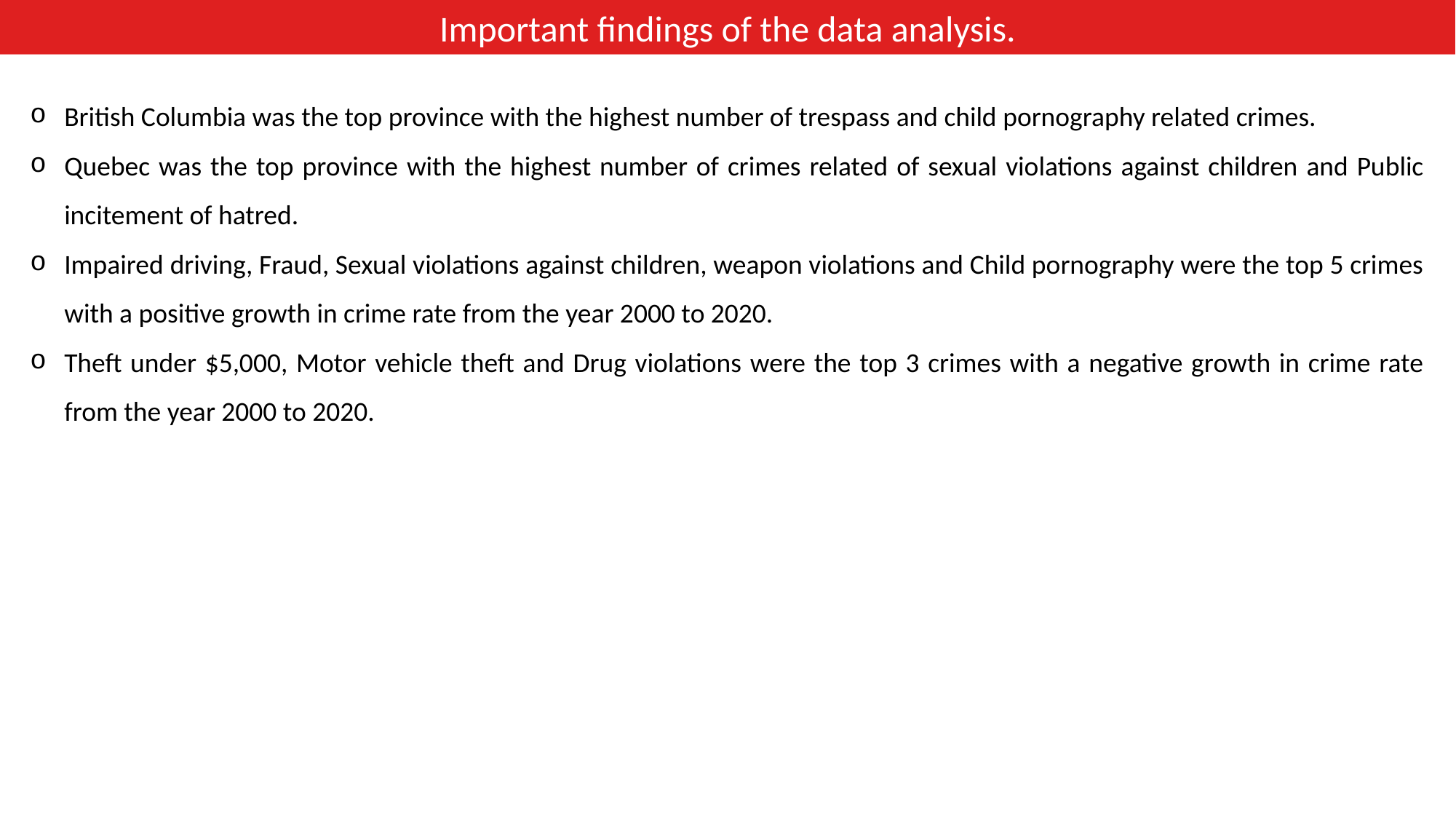

Important findings of the data analysis.
British Columbia was the top province with the highest number of trespass and child pornography related crimes.
Quebec was the top province with the highest number of crimes related of sexual violations against children and Public incitement of hatred.
Impaired driving, Fraud, Sexual violations against children, weapon violations and Child pornography were the top 5 crimes with a positive growth in crime rate from the year 2000 to 2020.
Theft under $5,000, Motor vehicle theft and Drug violations were the top 3 crimes with a negative growth in crime rate from the year 2000 to 2020.